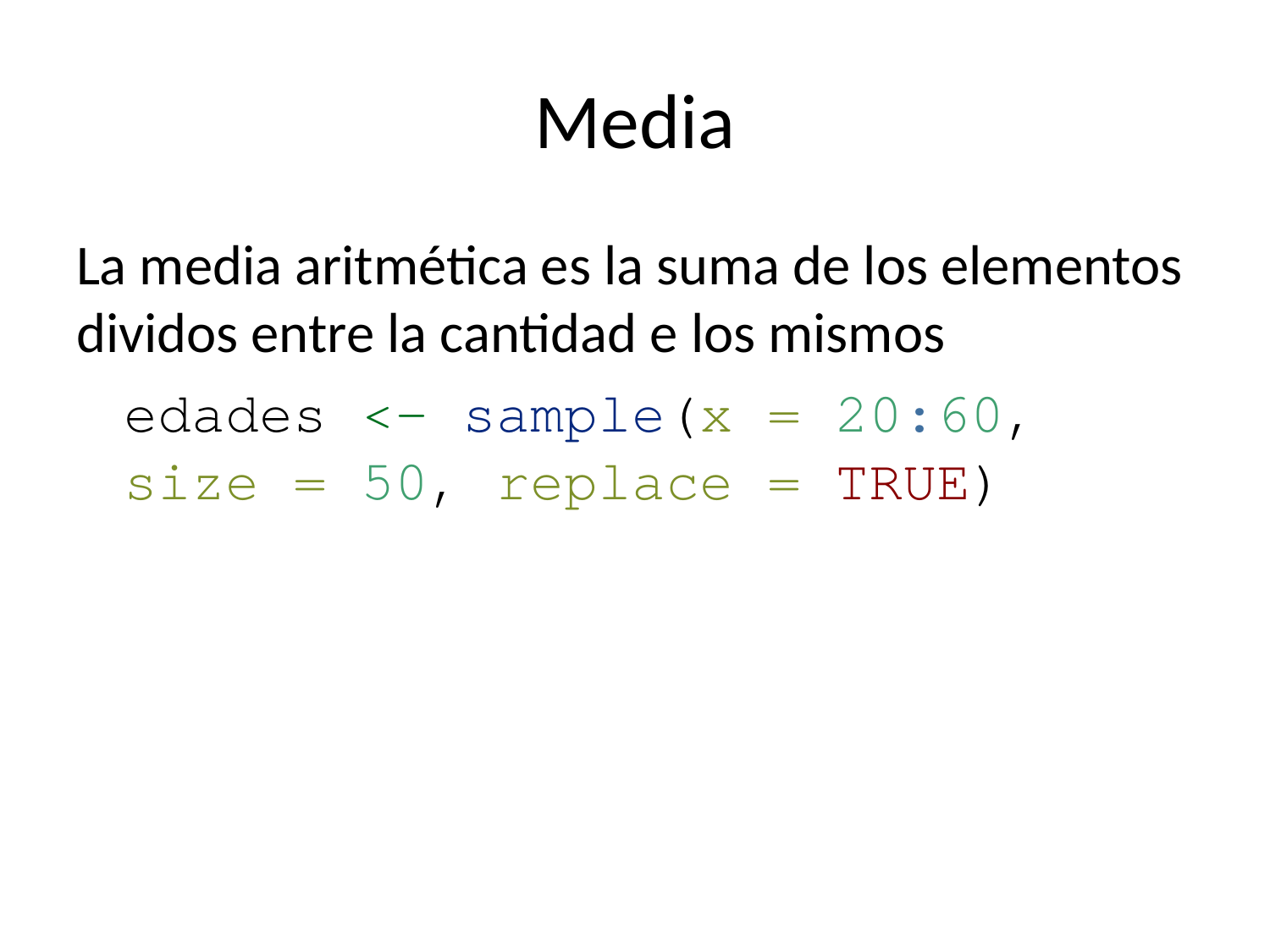

# Media
La media aritmética es la suma de los elementos dividos entre la cantidad e los mismos
edades <- sample(x = 20:60, size = 50, replace = TRUE)